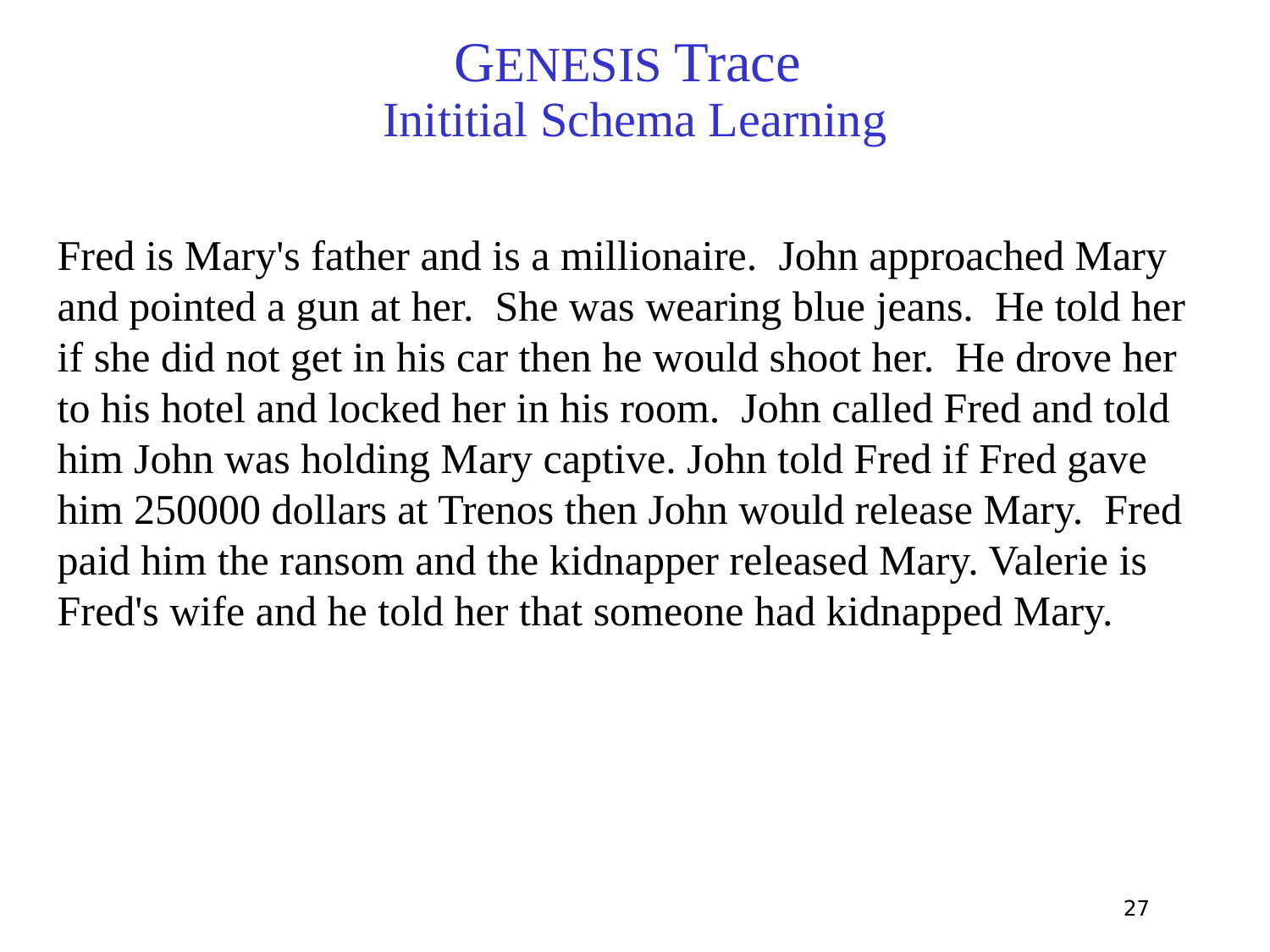

# GENESIS Trace Inititial Schema Learning
Fred is Mary's father and is a millionaire.  John approached Mary and pointed a gun at her.  She was wearing blue jeans.  He told her if she did not get in his car then he would shoot her.  He drove her to his hotel and locked her in his room.  John called Fred and told him John was holding Mary captive. John told Fred if Fred gave him 250000 dollars at Trenos then John would release Mary.  Fred paid him the ransom and the kidnapper released Mary. Valerie is Fred's wife and he told her that someone had kidnapped Mary.